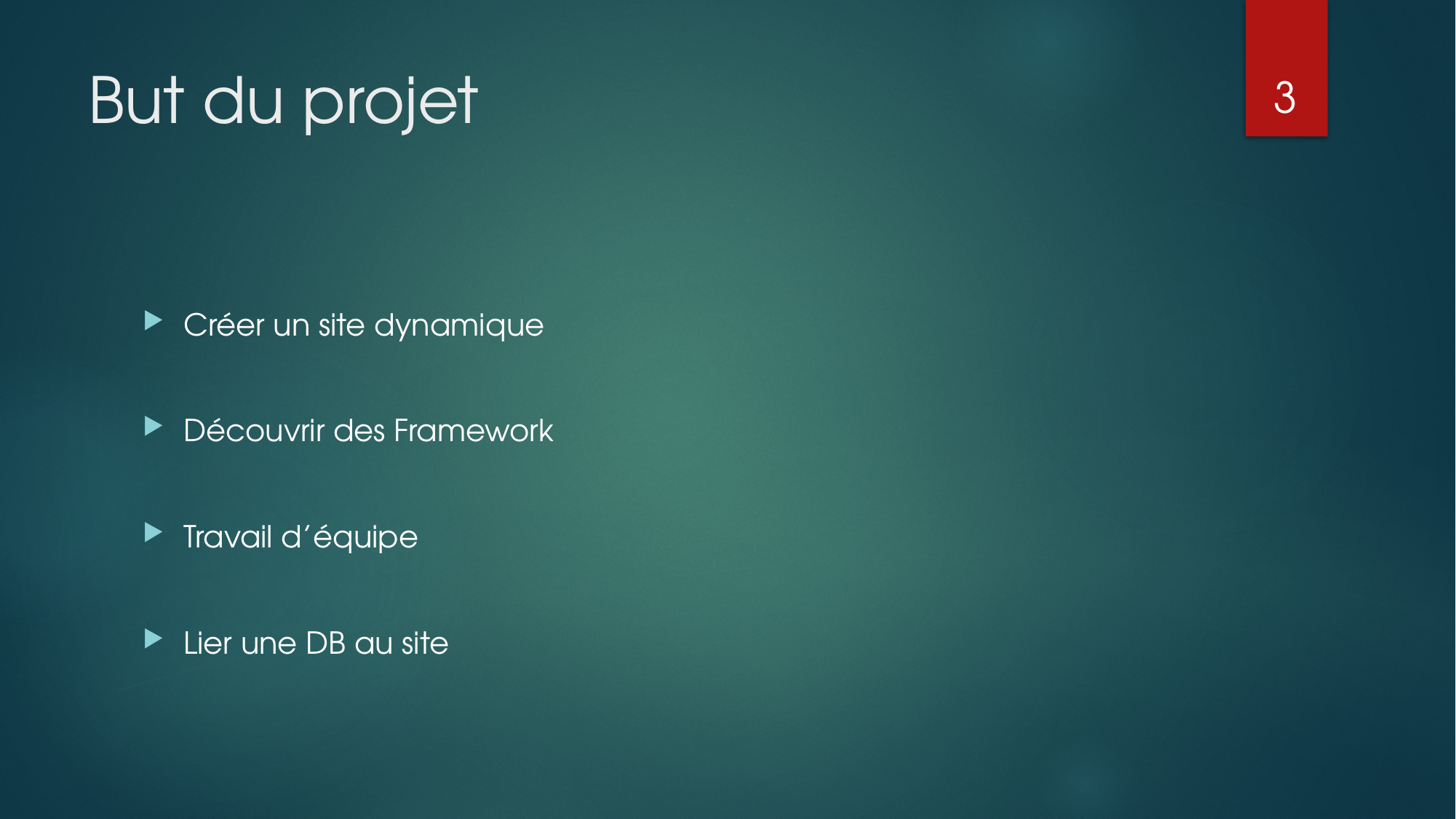

3
# But du projet
Créer un site dynamique
Découvrir des Framework
Travail d’équipe
Lier une DB au site